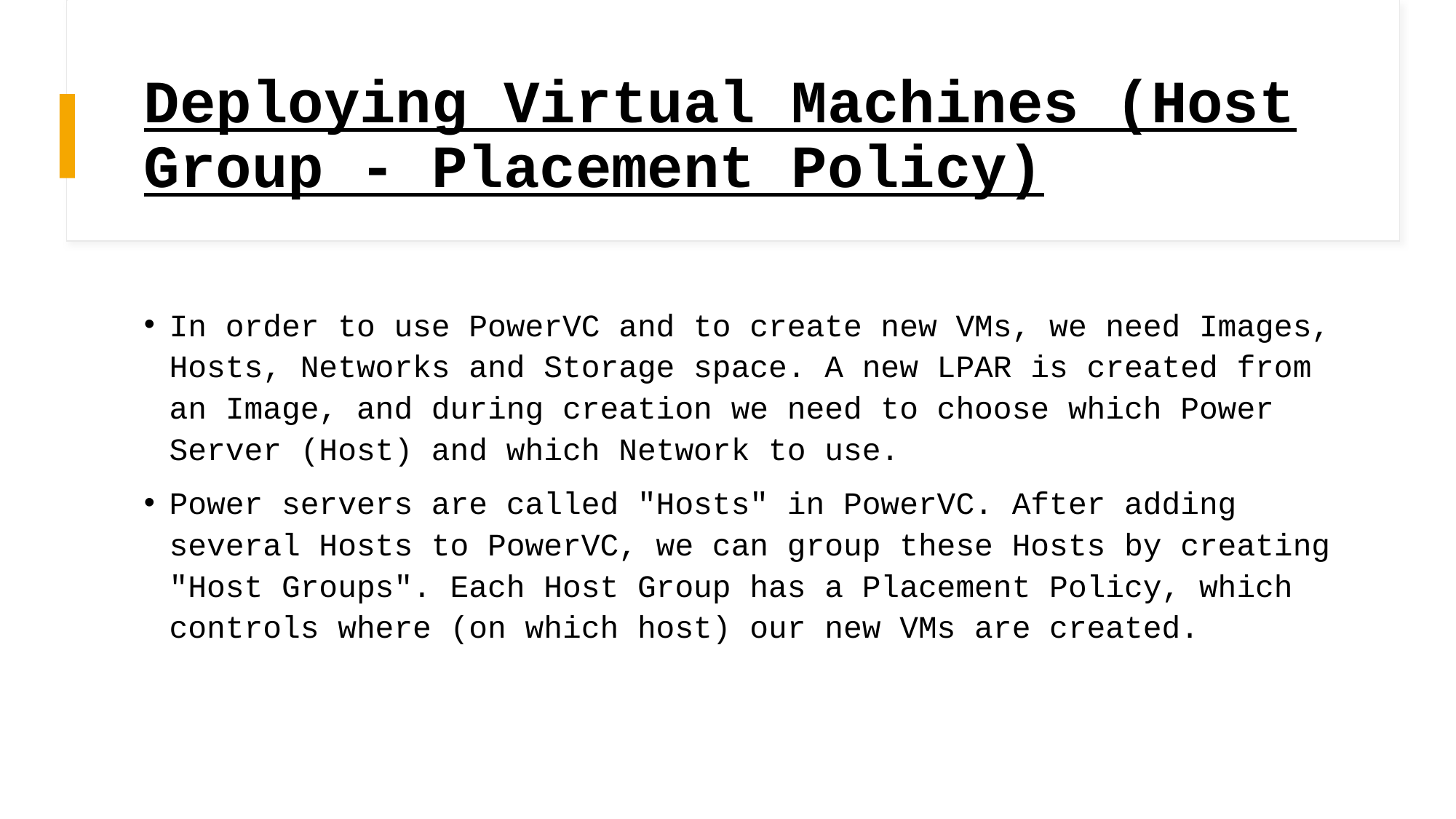

# Deploying Virtual Machines (Host Group - Placement Policy)
In order to use PowerVC and to create new VMs, we need Images, Hosts, Networks and Storage space. A new LPAR is created from an Image, and during creation we need to choose which Power Server (Host) and which Network to use.
Power servers are called "Hosts" in PowerVC. After adding several Hosts to PowerVC, we can group these Hosts by creating "Host Groups". Each Host Group has a Placement Policy, which controls where (on which host) our new VMs are created.